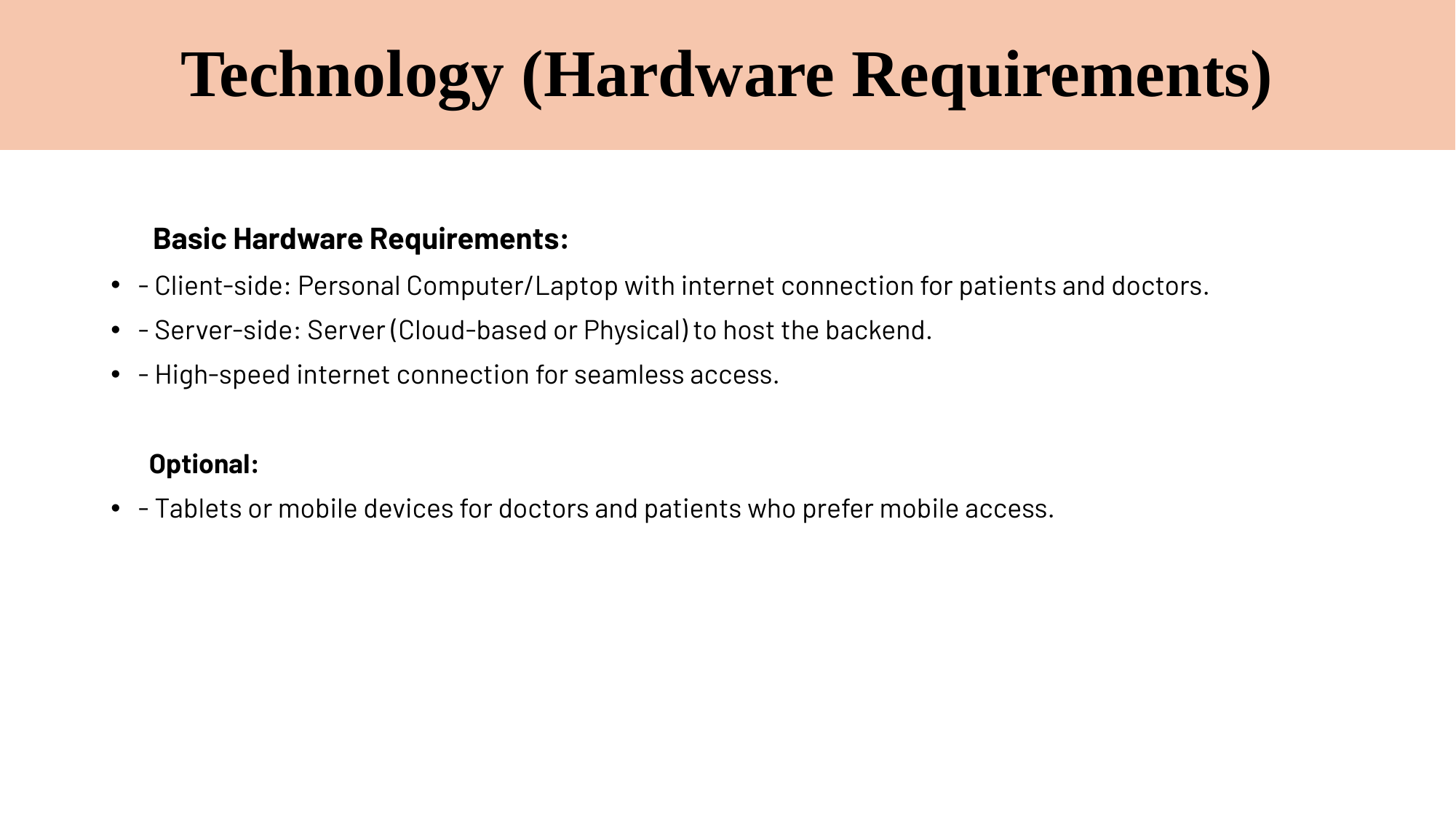

# Technology (Hardware Requirements)
       Basic Hardware Requirements:
- Client-side: Personal Computer/Laptop with internet connection for patients and doctors.
- Server-side: Server (Cloud-based or Physical) to host the backend.
- High-speed internet connection for seamless access.

       Optional:
- Tablets or mobile devices for doctors and patients who prefer mobile access.